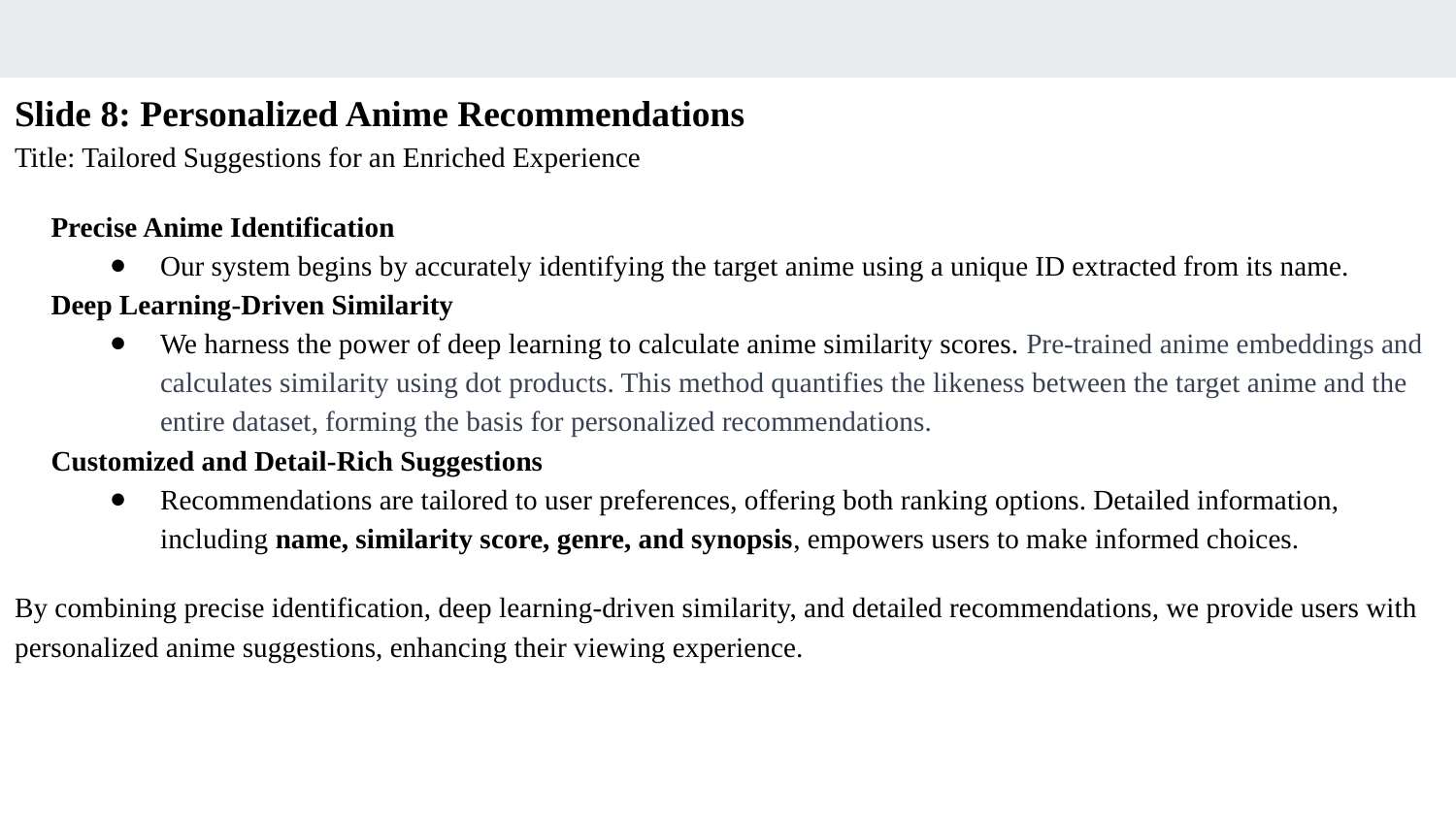

Slide 8: Personalized Anime Recommendations
Title: Tailored Suggestions for an Enriched Experience
Precise Anime Identification
Our system begins by accurately identifying the target anime using a unique ID extracted from its name.
Deep Learning-Driven Similarity
We harness the power of deep learning to calculate anime similarity scores. Pre-trained anime embeddings and calculates similarity using dot products. This method quantifies the likeness between the target anime and the entire dataset, forming the basis for personalized recommendations.
Customized and Detail-Rich Suggestions
Recommendations are tailored to user preferences, offering both ranking options. Detailed information, including name, similarity score, genre, and synopsis, empowers users to make informed choices.
By combining precise identification, deep learning-driven similarity, and detailed recommendations, we provide users with personalized anime suggestions, enhancing their viewing experience.